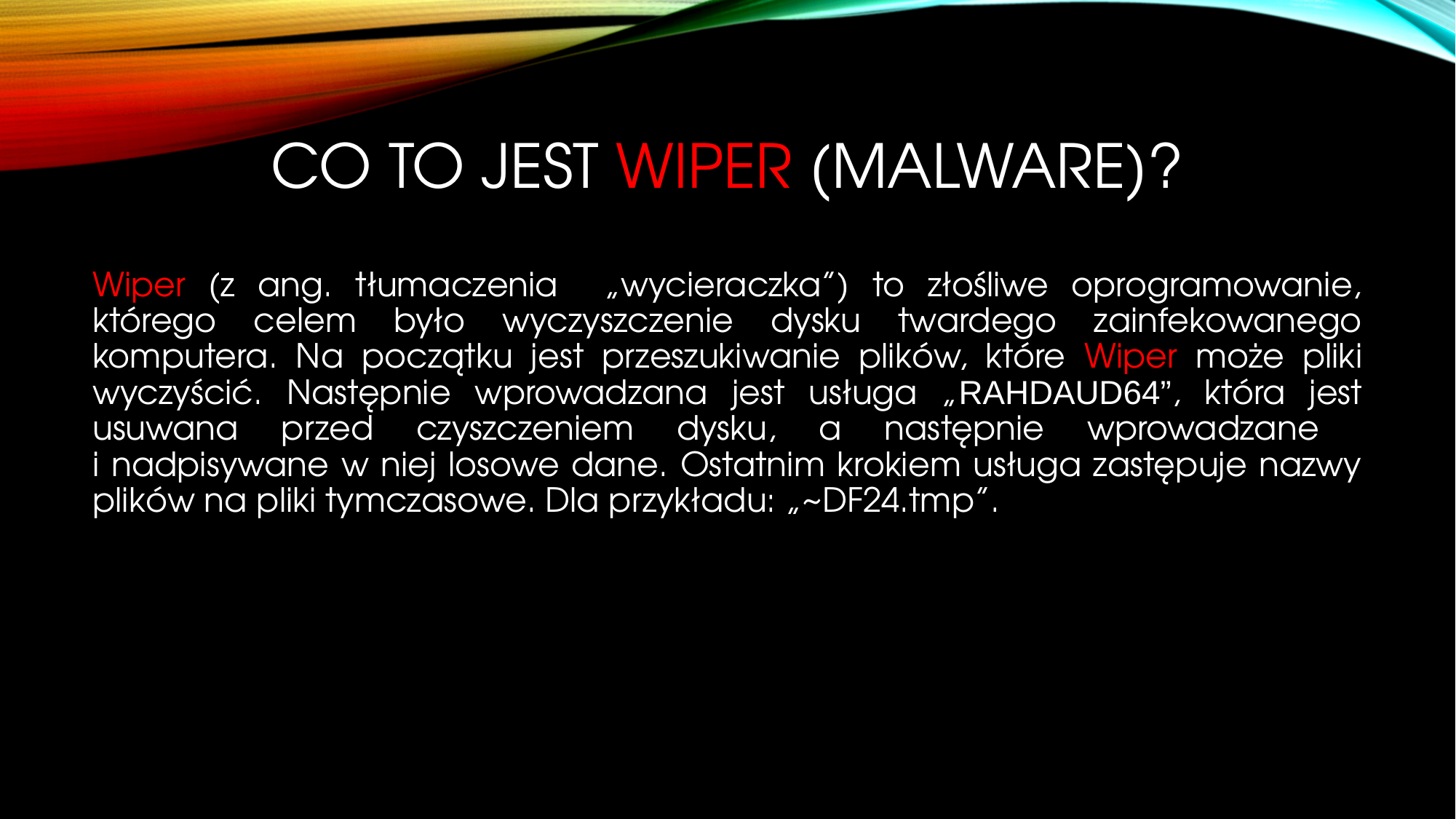

# Co to jest Wiper (malware)?
Wiper (z ang. tłumaczenia  „wycieraczka”) to złośliwe oprogramowanie, którego celem było wyczyszczenie dysku twardego zainfekowanego komputera. Na początku jest przeszukiwanie plików, które Wiper może pliki wyczyścić. Następnie wprowadzana jest usługa „RAHDAUD64”, która jest usuwana przed czyszczeniem dysku, a następnie wprowadzane
i nadpisywane w niej losowe dane. Ostatnim krokiem usługa zastępuje nazwy plików na pliki tymczasowe. Dla przykładu: „~DF24.tmp”.